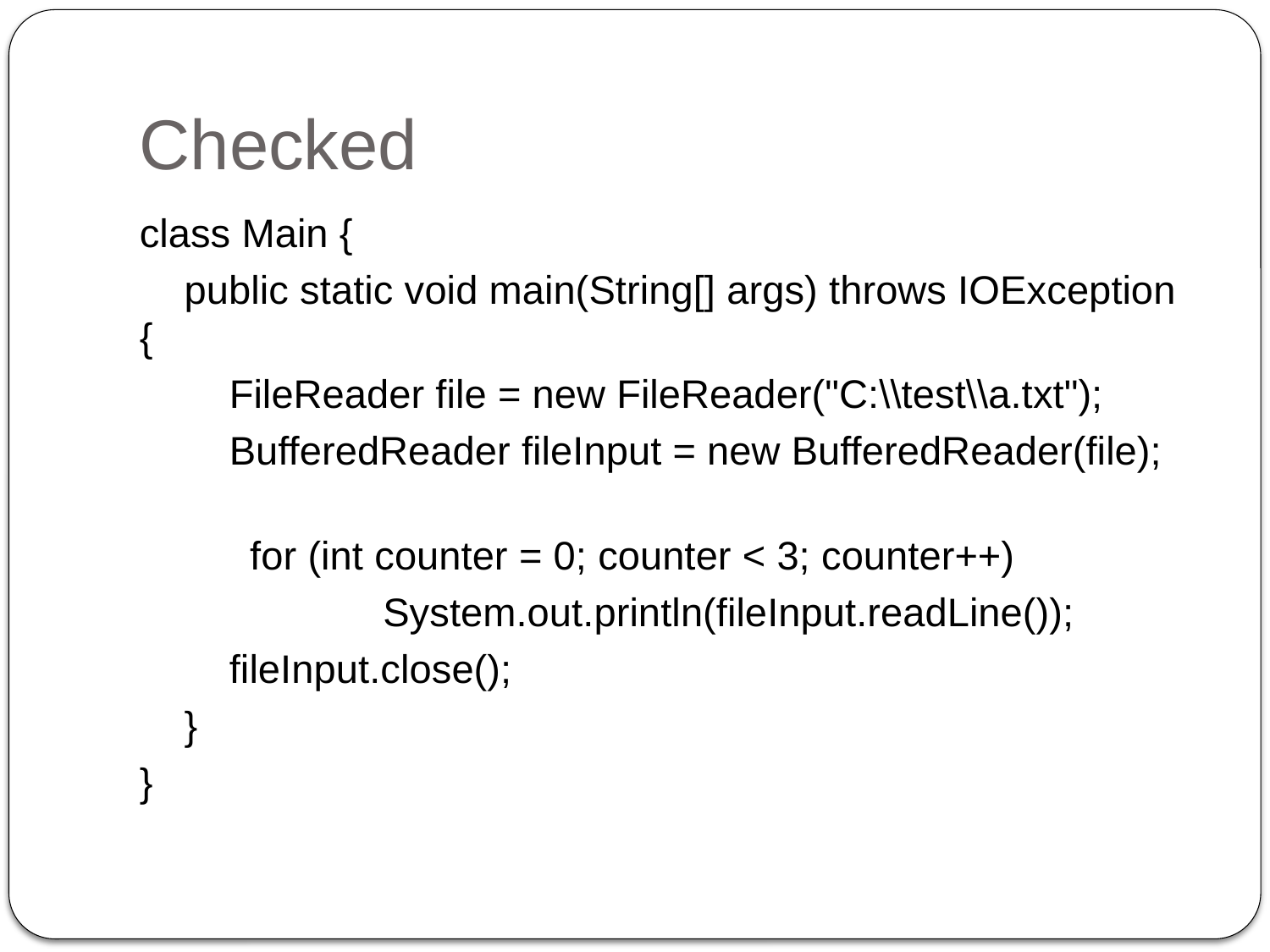

# Checked
class Main {
    public static void main(String[] args) throws IOException {
        FileReader file = new FileReader("C:\\test\\a.txt");
        BufferedReader fileInput = new BufferedReader(file);
	for (int counter = 0; counter < 3; counter++)
          	  System.out.println(fileInput.readLine());
        fileInput.close();
    }
}